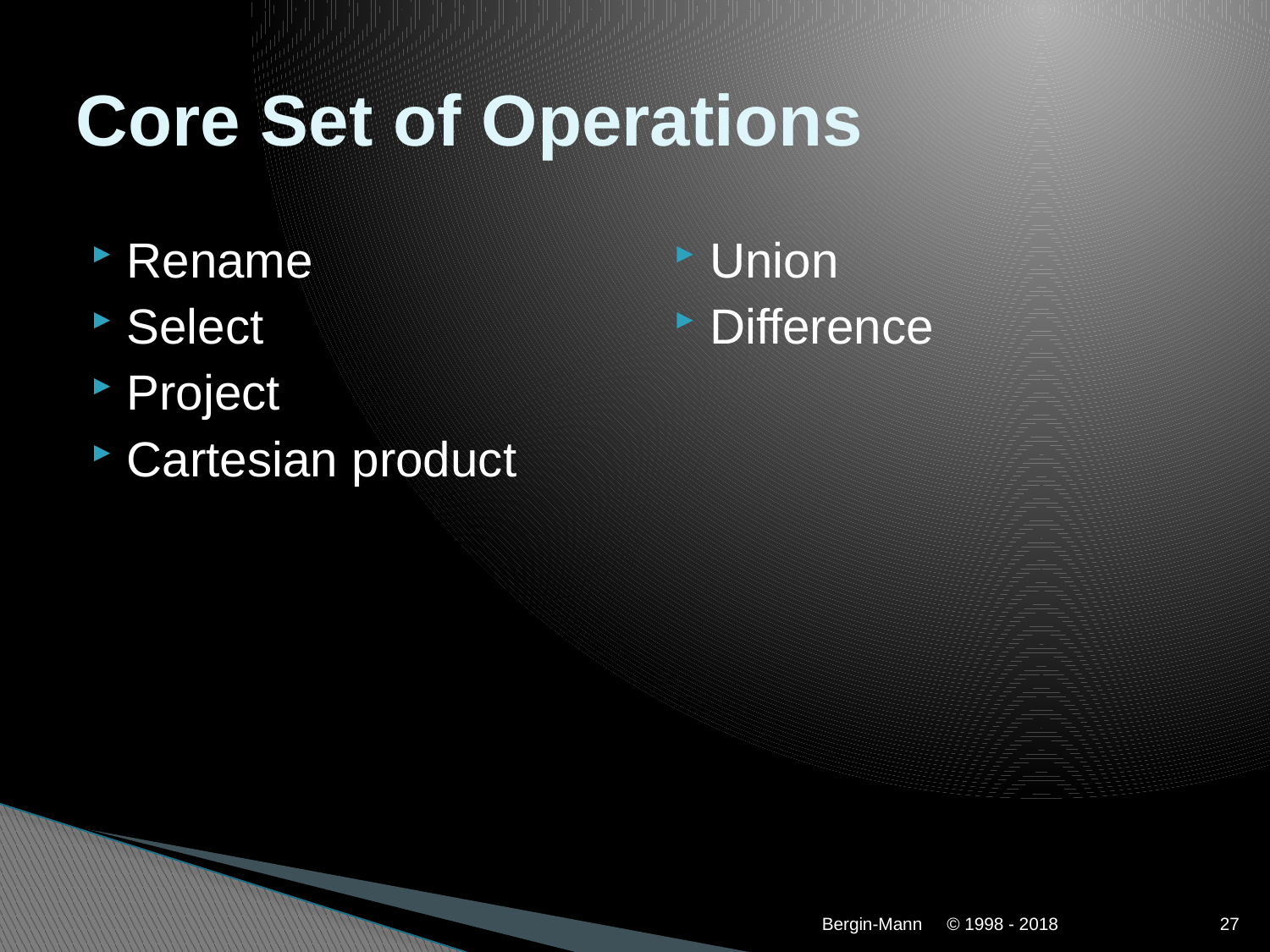

# Core Set of Operations
Rename
Select
Project
Cartesian product
Union
Difference
Bergin-Mann
© 1998 - 2018
27